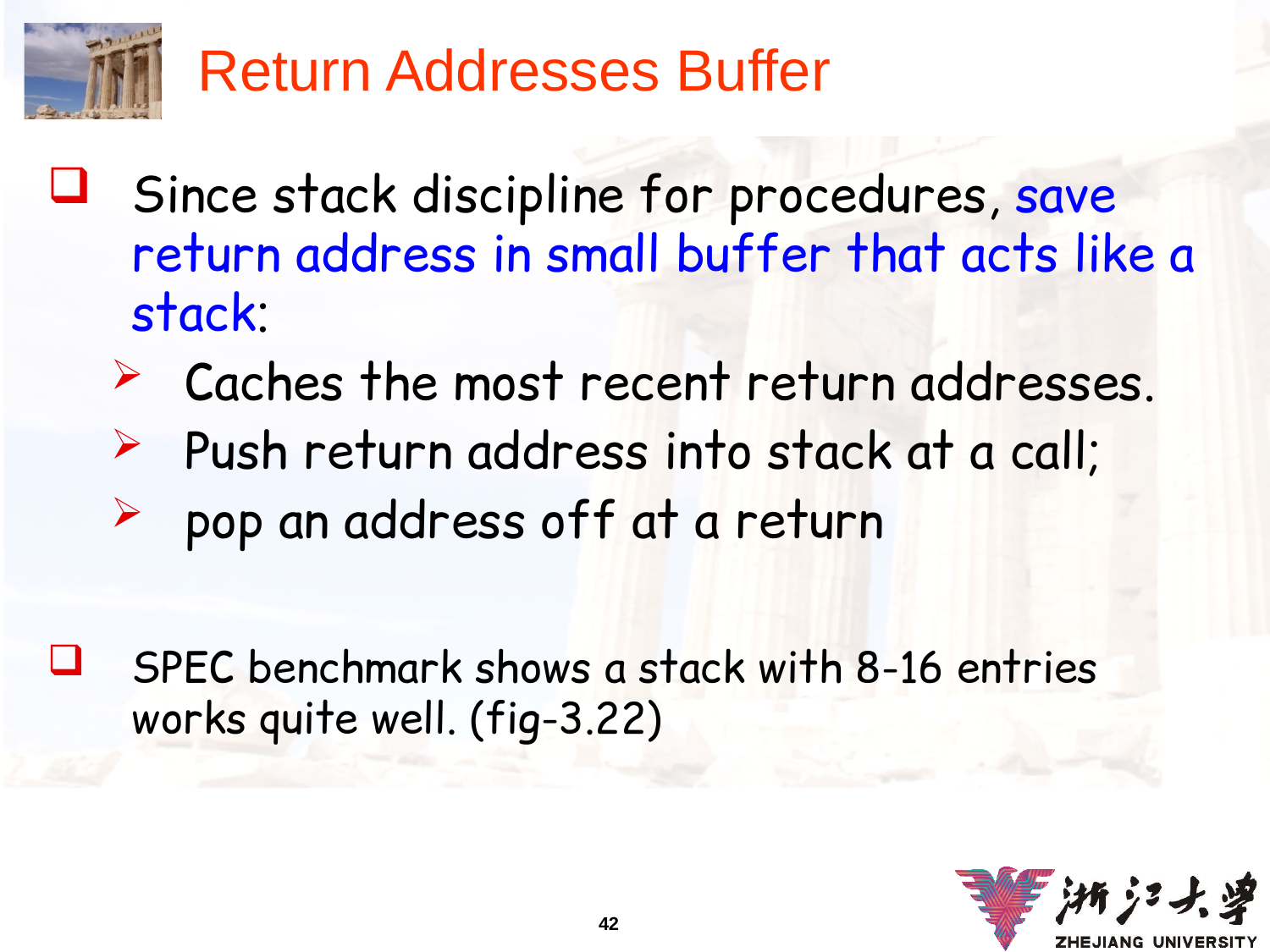

# Return Addresses Buffer
Since stack discipline for procedures, save return address in small buffer that acts like a stack:
Caches the most recent return addresses.
Push return address into stack at a call;
pop an address off at a return

SPEC benchmark shows a stack with 8-16 entries works quite well. (fig-3.22)